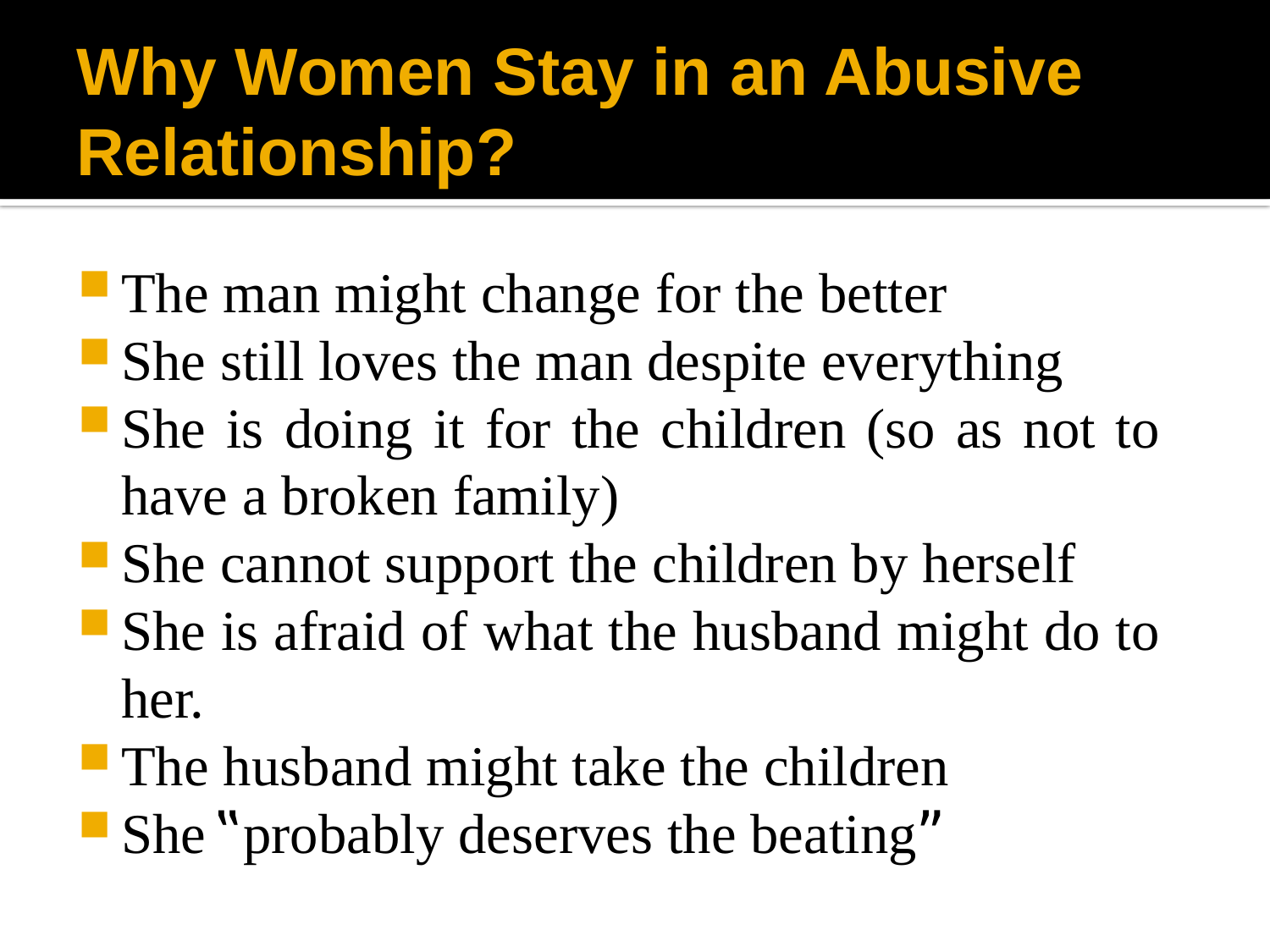

# Why Women Stay in an Abusive Relationship?
The man might change for the better
She still loves the man despite everything
She is doing it for the children (so as not to have a broken family)
She cannot support the children by herself
She is afraid of what the husband might do to her.
The husband might take the children
She “probably deserves the beating”